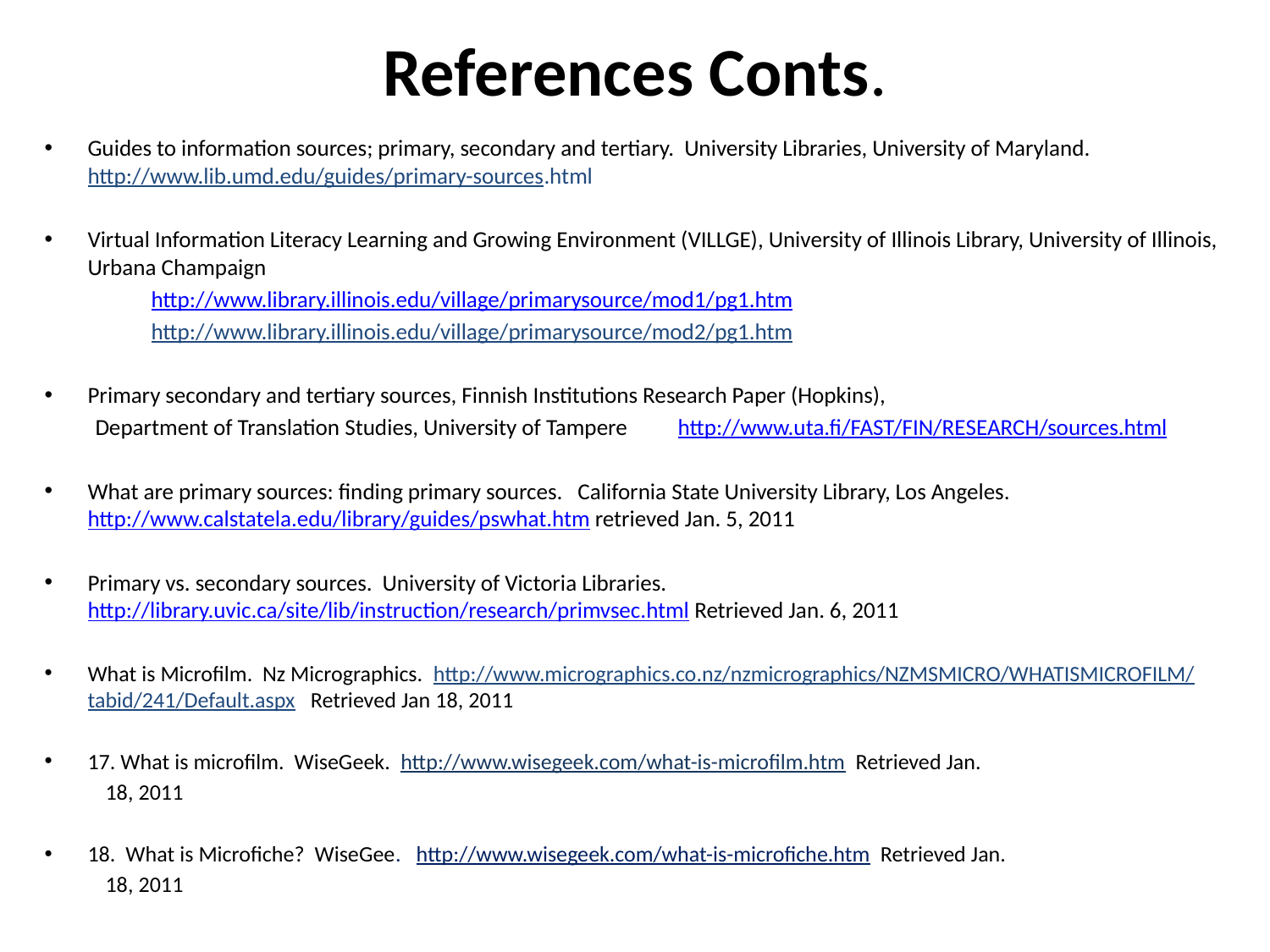

# References Conts.
Guides to information sources; primary, secondary and tertiary.  University Libraries, University of Maryland.  http://www.lib.umd.edu/guides/primary-sources.html

Virtual Information Literacy Learning and Growing Environment (VILLGE), University of Illinois Library, University of Illinois, Urbana Champaign
              	http://www.library.illinois.edu/village/primarysource/mod1/pg1.htm
		http://www.library.illinois.edu/village/primarysource/mod2/pg1.htm

Primary secondary and tertiary sources, Finnish Institutions Research Paper (Hopkins),
          Department of Translation Studies, University of Tampere          http://www.uta.fi/FAST/FIN/RESEARCH/sources.html

What are primary sources: finding primary sources.   California State University Library, Los Angeles.  http://www.calstatela.edu/library/guides/pswhat.htm retrieved Jan. 5, 2011

Primary vs. secondary sources.  University of Victoria Libraries.  http://library.uvic.ca/site/lib/instruction/research/primvsec.html Retrieved Jan. 6, 2011

What is Microfilm.  Nz Micrographics.  http://www.micrographics.co.nz/nzmicrographics/NZMSMICRO/WHATISMICROFILM/tabid/241/Default.aspx   Retrieved Jan 18, 2011

17. What is microfilm.  WiseGeek.  http://www.wisegeek.com/what-is-microfilm.htm  Retrieved Jan.
            18, 2011

18.  What is Microfiche?  WiseGee.   http://www.wisegeek.com/what-is-microfiche.htm  Retrieved Jan.
            18, 2011